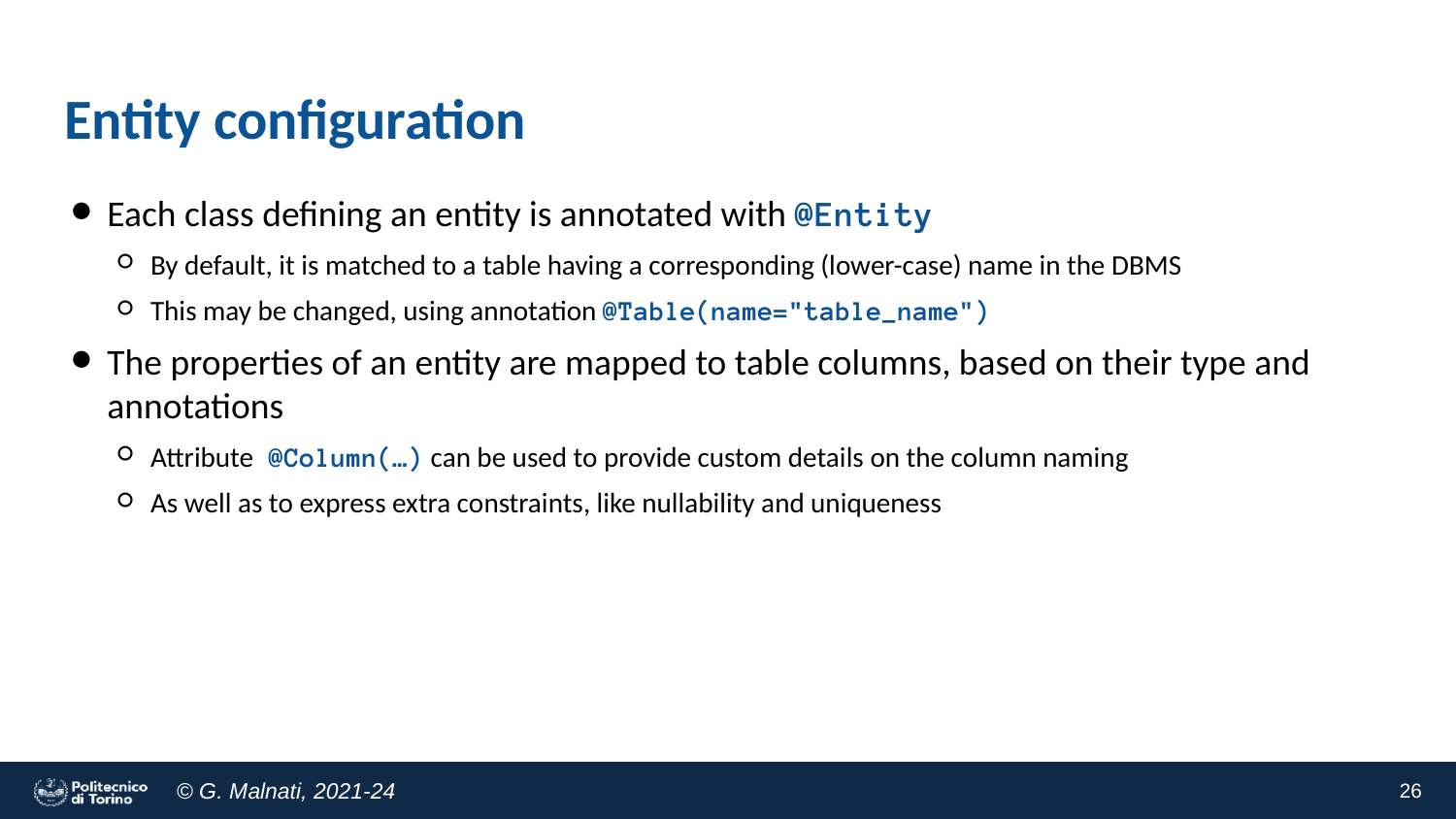

# Entity configuration
Each class defining an entity is annotated with @Entity
By default, it is matched to a table having a corresponding (lower-case) name in the DBMS
This may be changed, using annotation @Table(name="table_name")
The properties of an entity are mapped to table columns, based on their type and annotations
Attribute @Column(…) can be used to provide custom details on the column naming
As well as to express extra constraints, like nullability and uniqueness
26